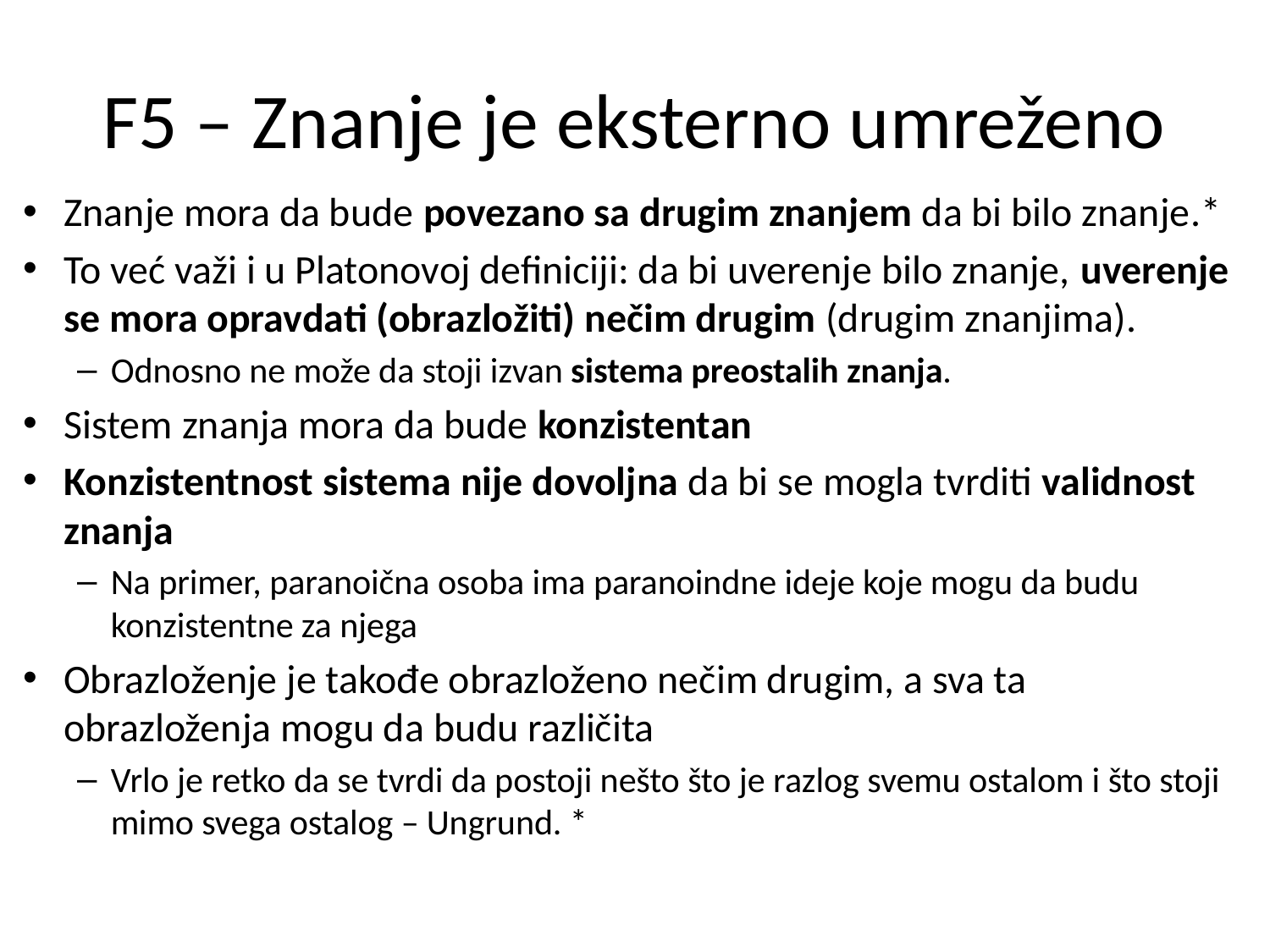

# F5 – Znanje je eksterno umreženo
Znanje mora da bude povezano sa drugim znanjem da bi bilo znanje.*
To već važi i u Platonovoj definiciji: da bi uverenje bilo znanje, uverenje se mora opravdati (obrazložiti) nečim drugim (drugim znanjima).
Odnosno ne može da stoji izvan sistema preostalih znanja.
Sistem znanja mora da bude konzistentan
Konzistentnost sistema nije dovoljna da bi se mogla tvrditi validnost znanja
Na primer, paranoična osoba ima paranoindne ideje koje mogu da budu konzistentne za njega
Obrazloženje je takođe obrazloženo nečim drugim, a sva ta obrazloženja mogu da budu različita
Vrlo je retko da se tvrdi da postoji nešto što je razlog svemu ostalom i što stoji mimo svega ostalog – Ungrund. *